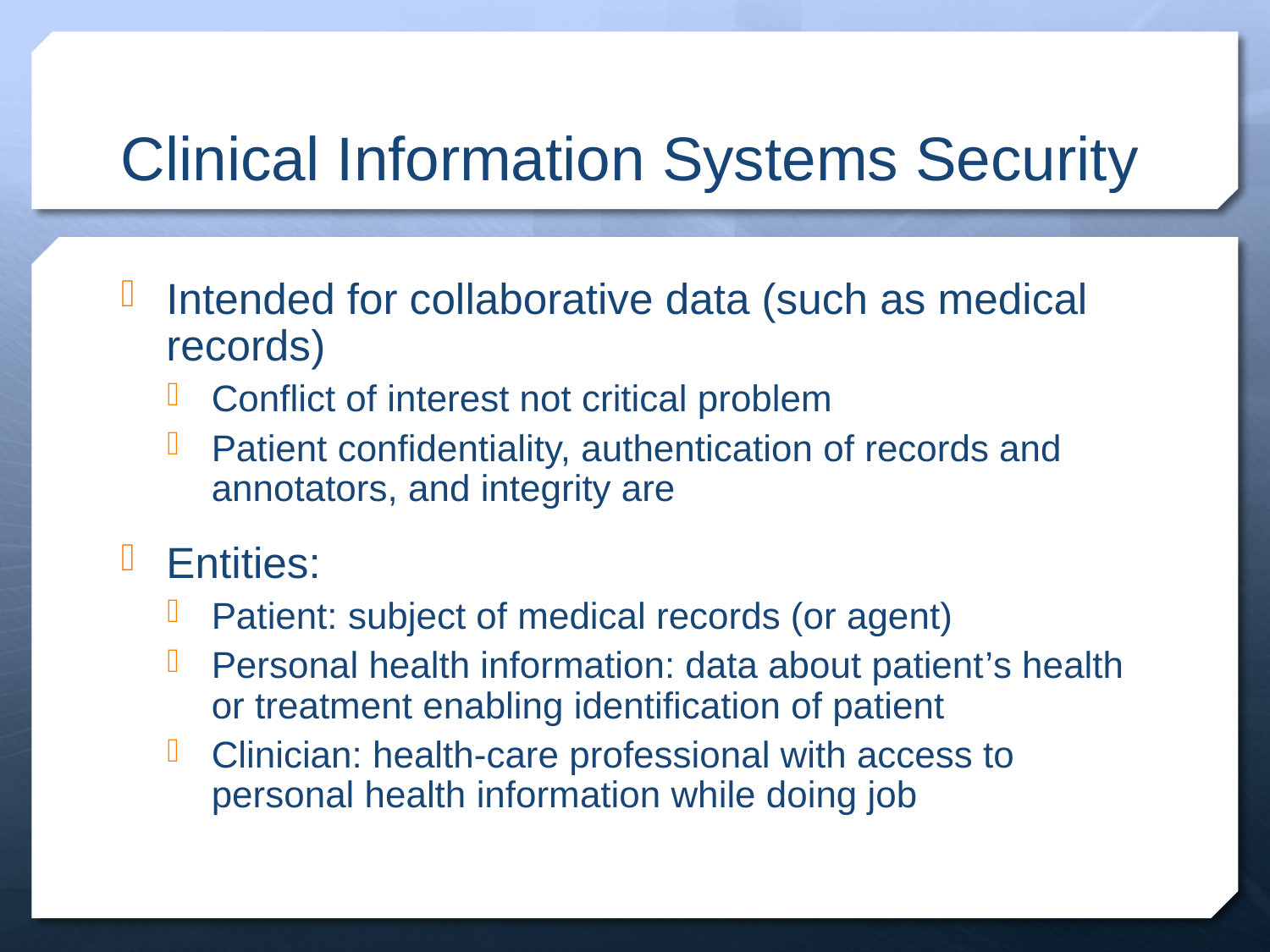

# Clinical Information Systems Security
Intended for collaborative data (such as medical records)
Conflict of interest not critical problem
Patient confidentiality, authentication of records and annotators, and integrity are
Entities:
Patient: subject of medical records (or agent)
Personal health information: data about patient’s health or treatment enabling identification of patient
Clinician: health-care professional with access to personal health information while doing job